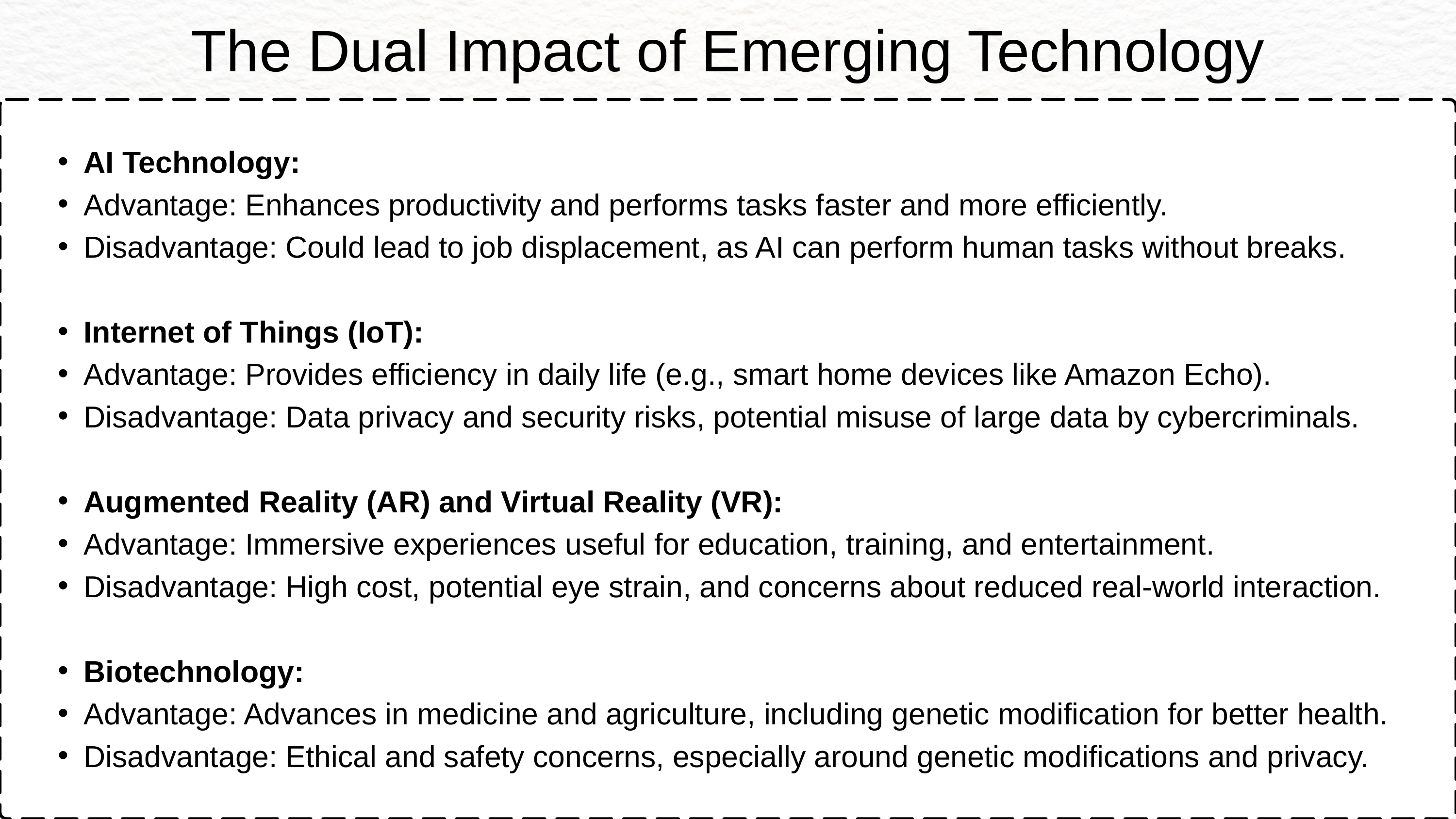

The Dual Impact of Emerging Technology

AI Technology:
Advantage: Enhances productivity and performs tasks faster and more efficiently.
Disadvantage: Could lead to job displacement, as AI can perform human tasks without breaks.

Internet of Things (IoT):
Advantage: Provides efficiency in daily life (e.g., smart home devices like Amazon Echo).
Disadvantage: Data privacy and security risks, potential misuse of large data by cybercriminals.

Augmented Reality (AR) and Virtual Reality (VR):
Advantage: Immersive experiences useful for education, training, and entertainment.
Disadvantage: High cost, potential eye strain, and concerns about reduced real-world interaction.

Biotechnology:
Advantage: Advances in medicine and agriculture, including genetic modification for better health.
Disadvantage: Ethical and safety concerns, especially around genetic modifications and privacy.